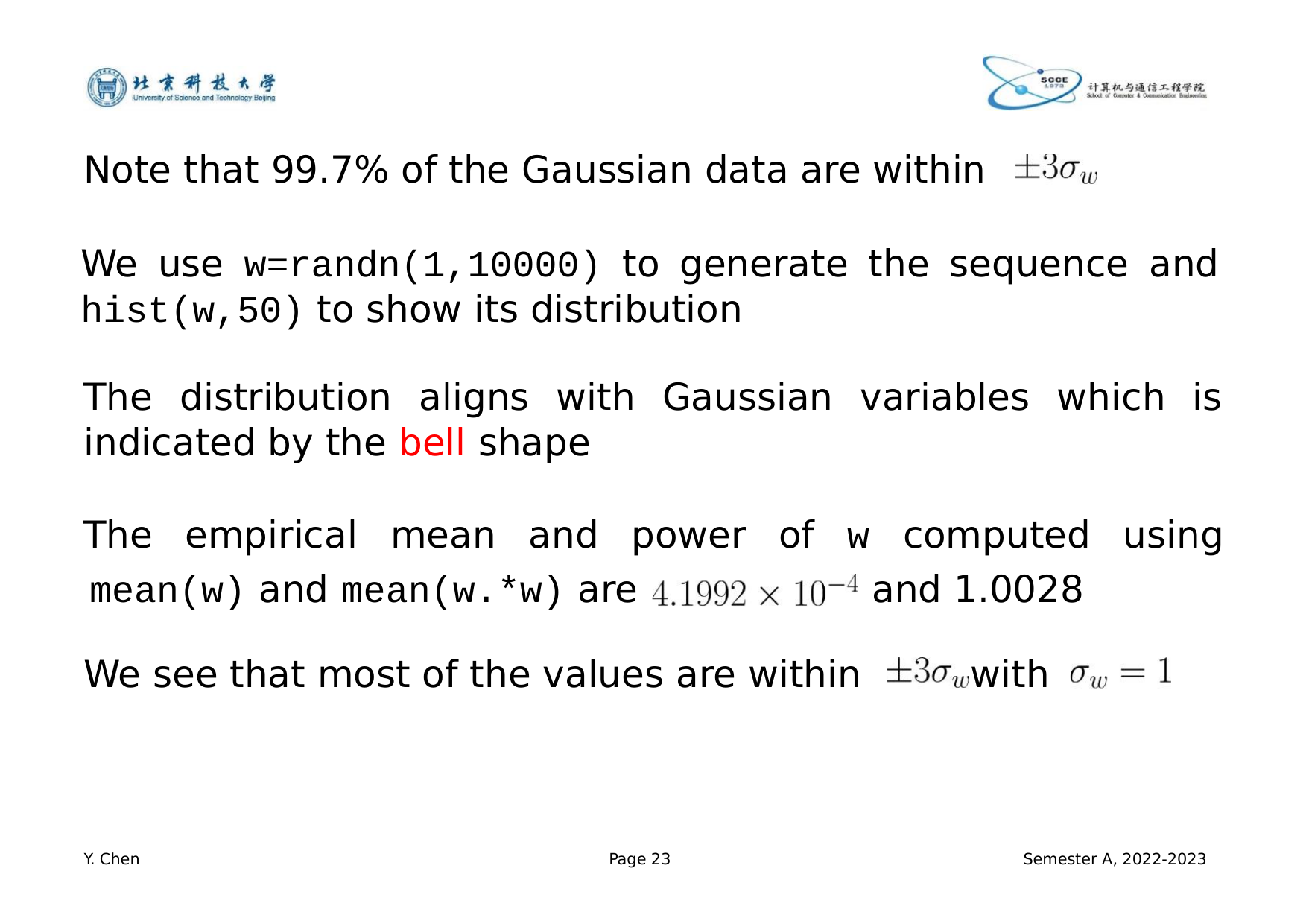

Note that 99.7% of the Gaussian data are within

We use w=randn(1,10000) to generate the sequence and
hist(w,50) to show its distribution
The distribution aligns with Gaussian variables which is
indicated by the bell shape
The empirical mean and power of w computed using
mean(w) and mean(w.*w) are
and 1.0028

We see that most of the values are within with

Y. Chen
Page 23
Semester A, 2022-2023